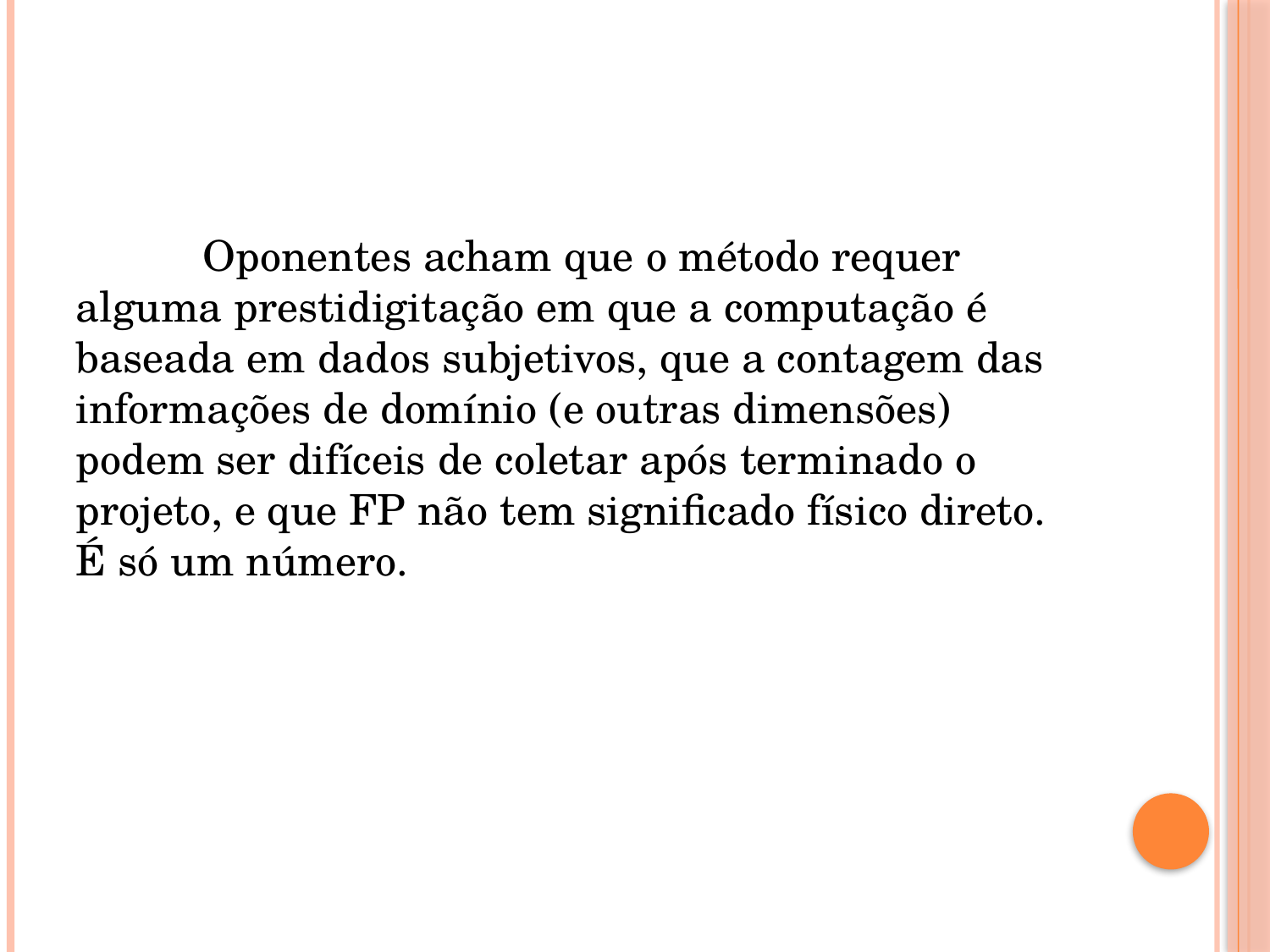

#
	Oponentes acham que o método requer alguma prestidigitação em que a computação é baseada em dados subjetivos, que a contagem das informações de domínio (e outras dimensões) podem ser difíceis de coletar após terminado o projeto, e que FP não tem significado físico direto. É só um número.